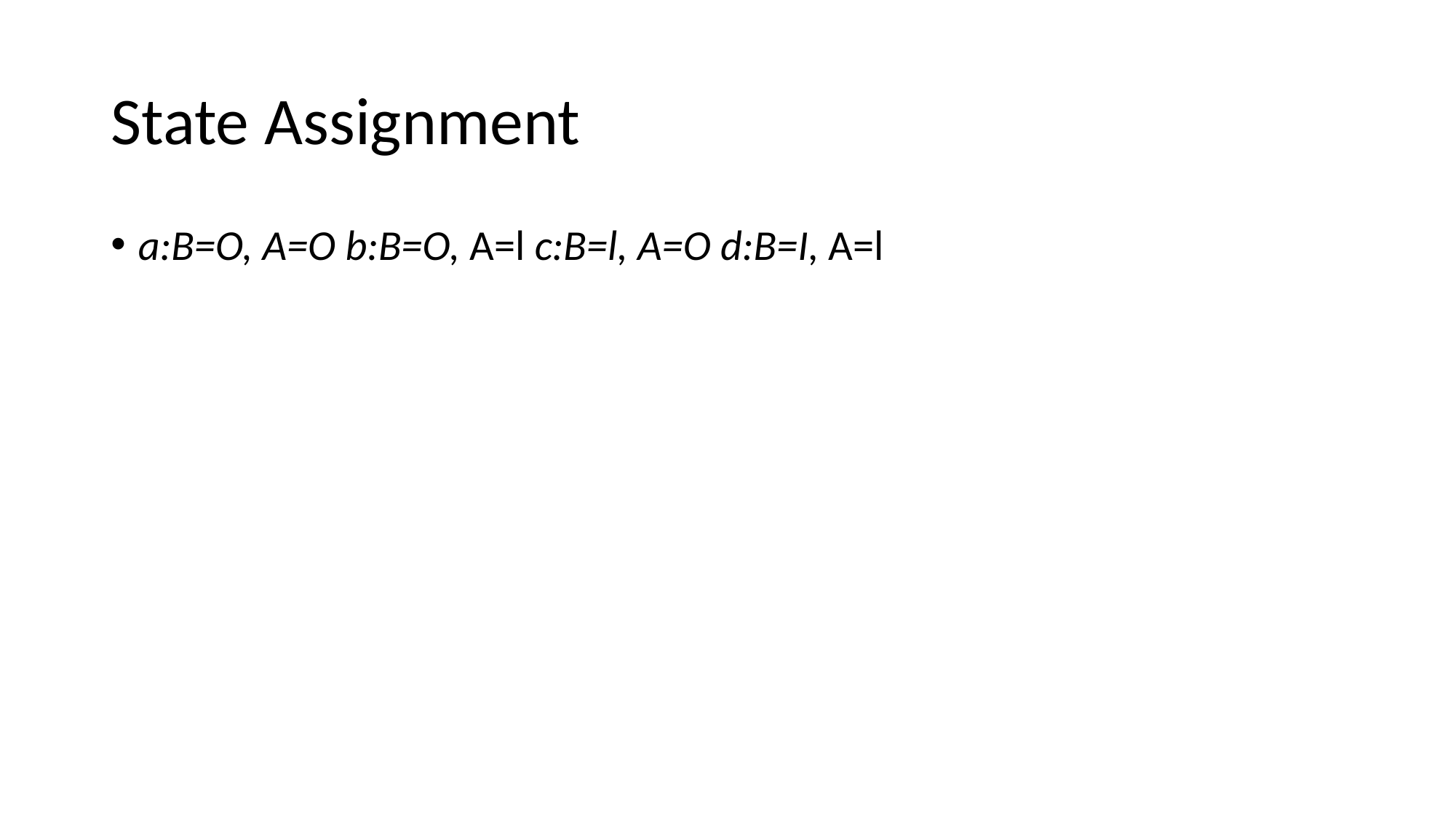

# State Assignment
a:B=O, A=O b:B=O, A=l c:B=l, A=O d:B=I, A=l